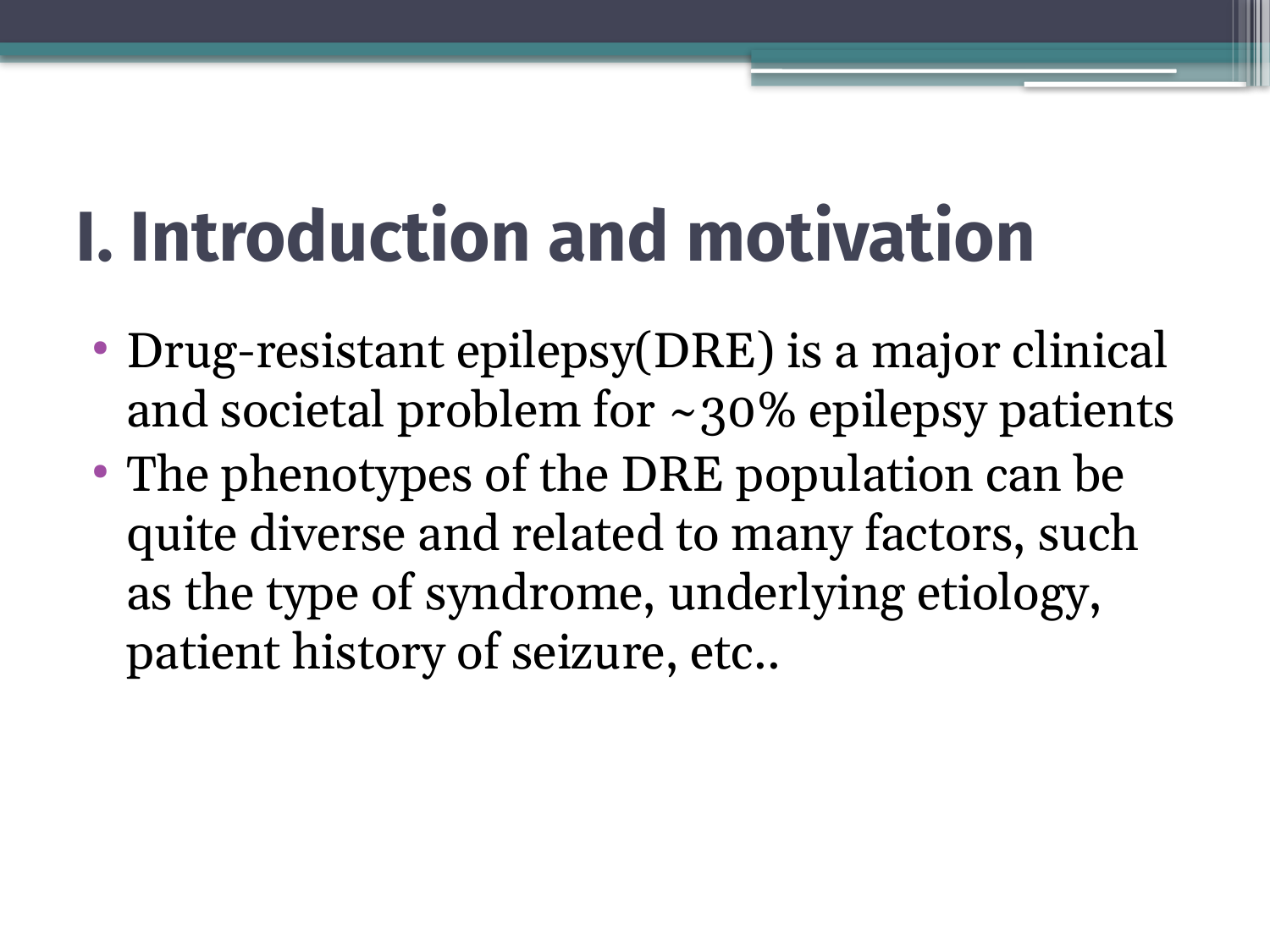

# I. Introduction and motivation
Drug-resistant epilepsy(DRE) is a major clinical and societal problem for ~30% epilepsy patients
The phenotypes of the DRE population can be quite diverse and related to many factors, such as the type of syndrome, underlying etiology, patient history of seizure, etc..